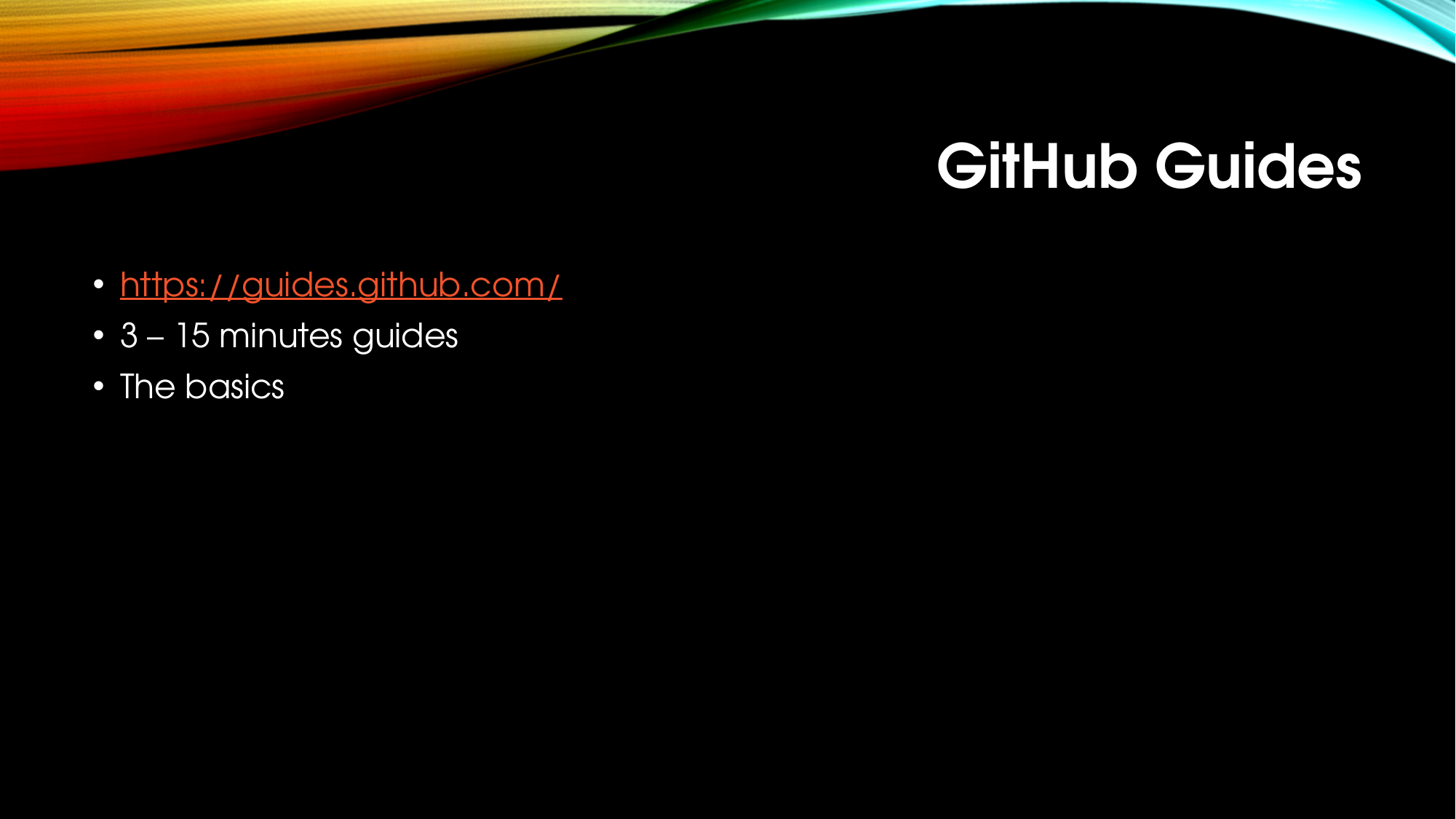

# GitHub Guides
https://guides.github.com/
3 – 15 minutes guides
The basics